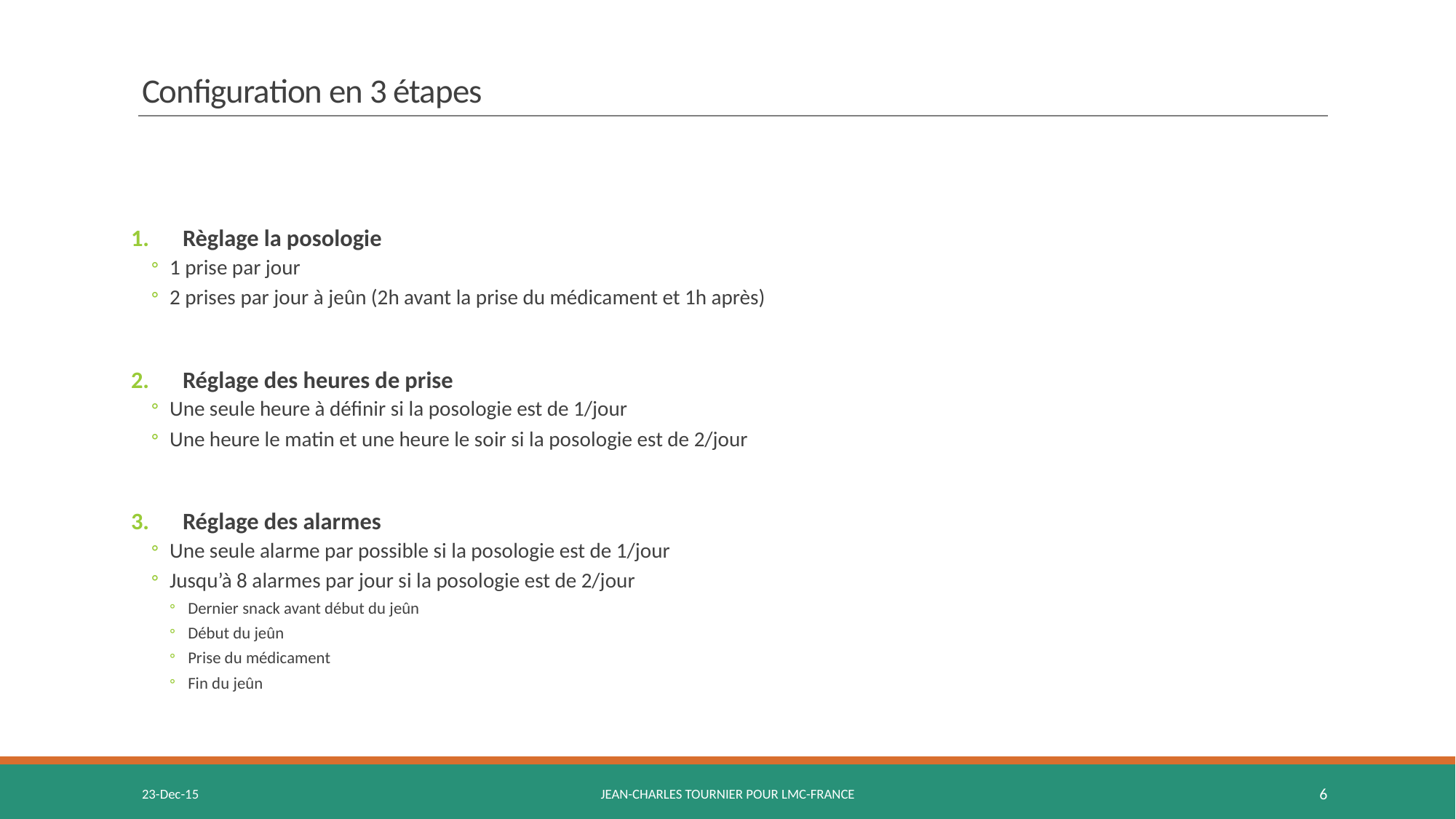

# Configuration en 3 étapes
Règlage la posologie
1 prise par jour
2 prises par jour à jeûn (2h avant la prise du médicament et 1h après)

Réglage des heures de prise
Une seule heure à définir si la posologie est de 1/jour
Une heure le matin et une heure le soir si la posologie est de 2/jour

Réglage des alarmes
Une seule alarme par possible si la posologie est de 1/jour
Jusqu’à 8 alarmes par jour si la posologie est de 2/jour
Dernier snack avant début du jeûn
Début du jeûn
Prise du médicament
Fin du jeûn
23-Dec-15
Jean-Charles Tournier pour LMC-France
6